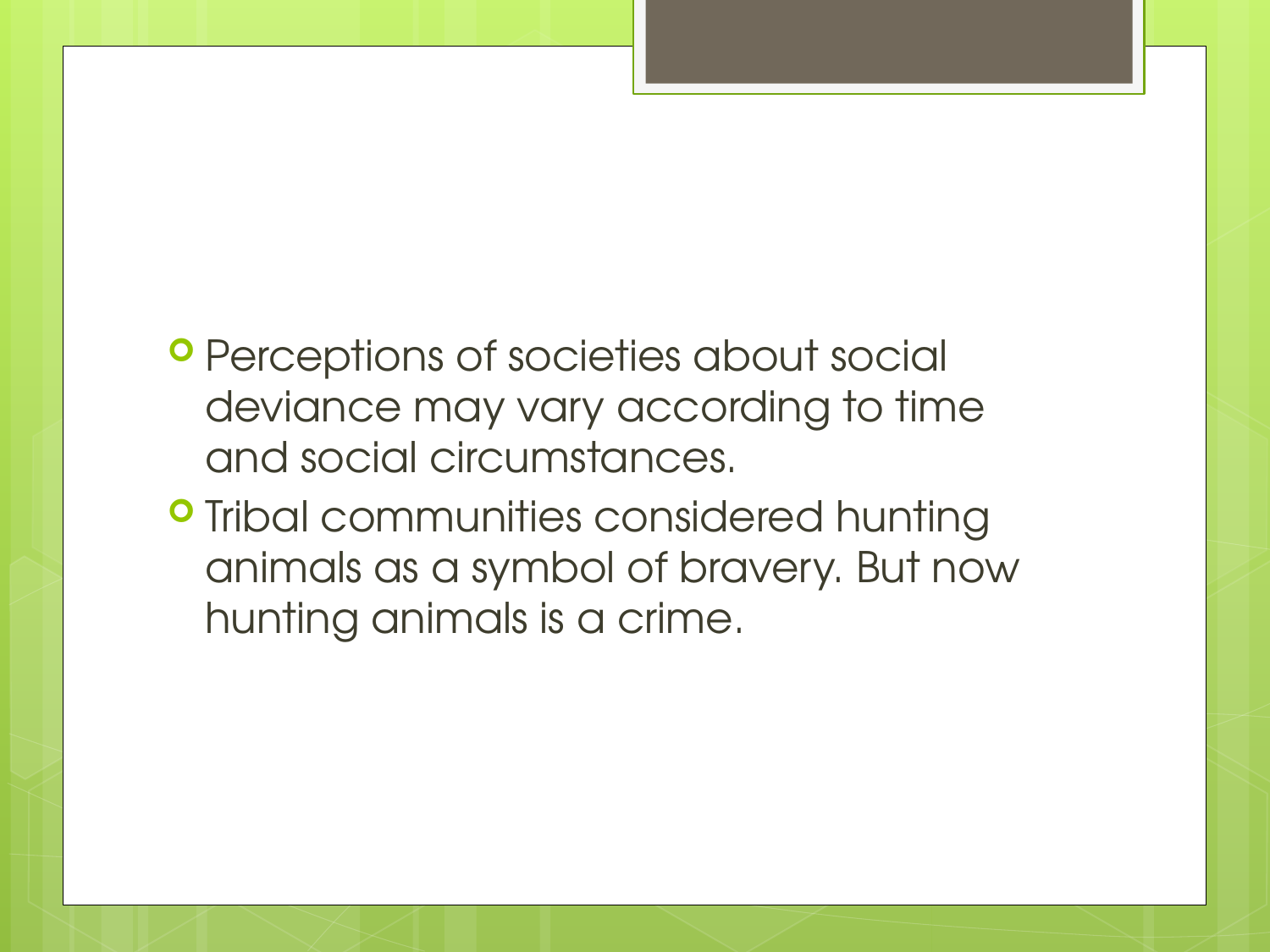

#
Perceptions of societies about social deviance may vary according to time and social circumstances.
Tribal communities considered hunting animals as a symbol of bravery. But now hunting animals is a crime.